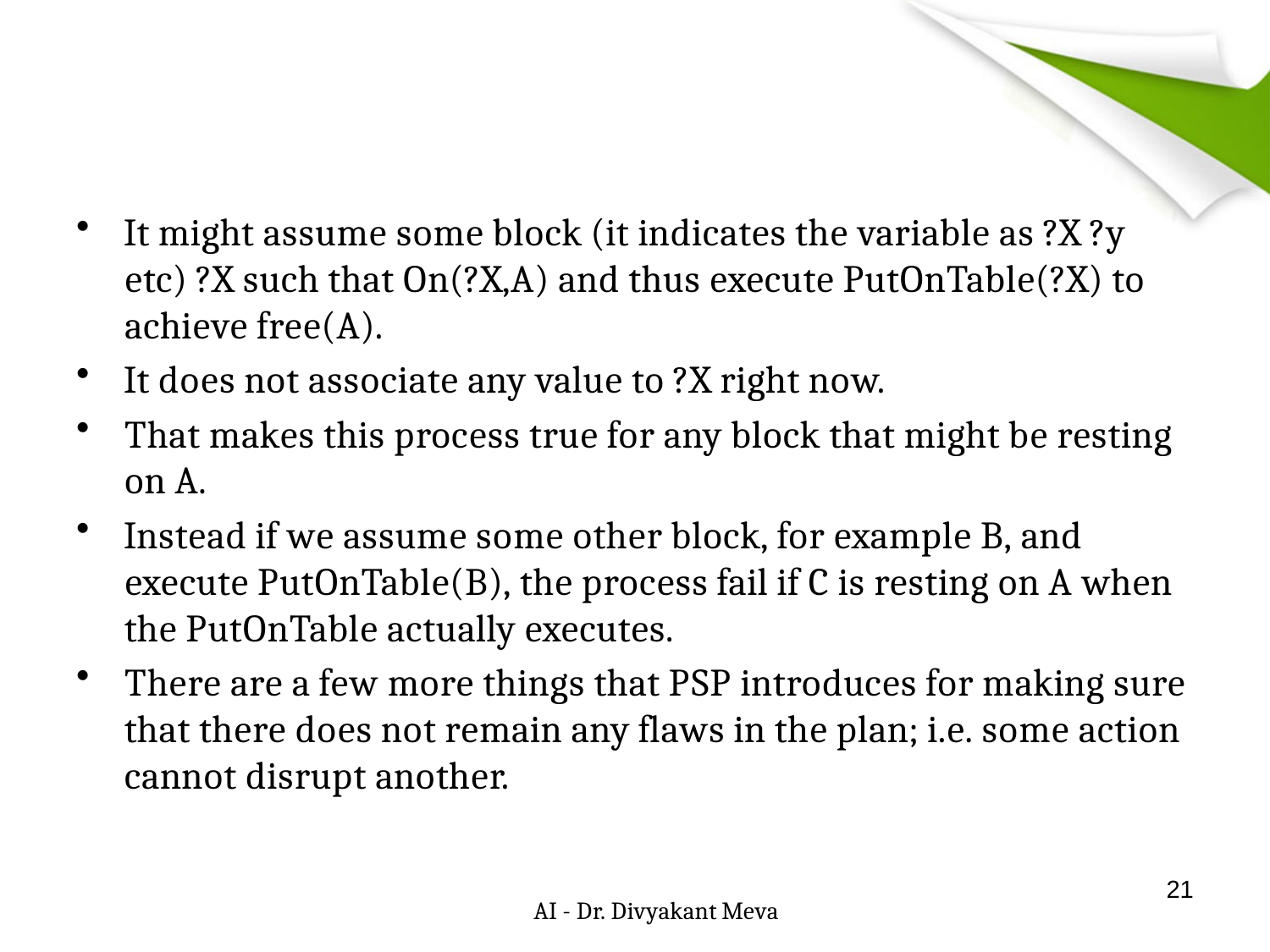

#
It might assume some block (it indicates the variable as ?X ?y etc) ?X such that On(?X,A) and thus execute PutOnTable(?X) to achieve free(A).
It does not associate any value to ?X right now.
That makes this process true for any block that might be resting on A.
Instead if we assume some other block, for example B, and execute PutOnTable(B), the process fail if C is resting on A when the PutOnTable actually executes.
There are a few more things that PSP introduces for making sure that there does not remain any flaws in the plan; i.e. some action cannot disrupt another.
21
AI - Dr. Divyakant Meva